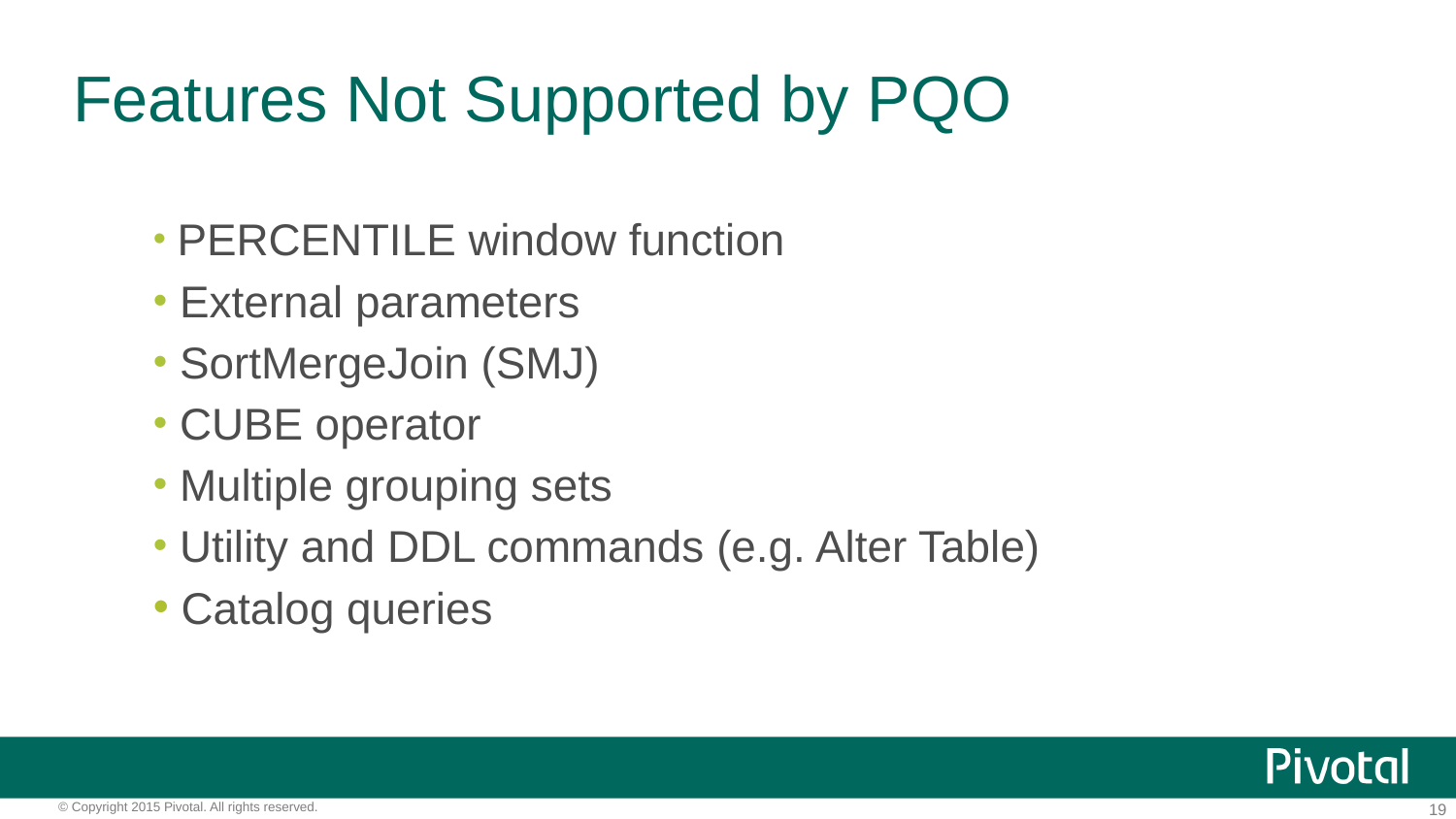

# Features Not Supported by PQO
 PERCENTILE window function
 External parameters
 SortMergeJoin (SMJ)
 CUBE operator
 Multiple grouping sets
 Utility and DDL commands (e.g. Alter Table)
 Catalog queries